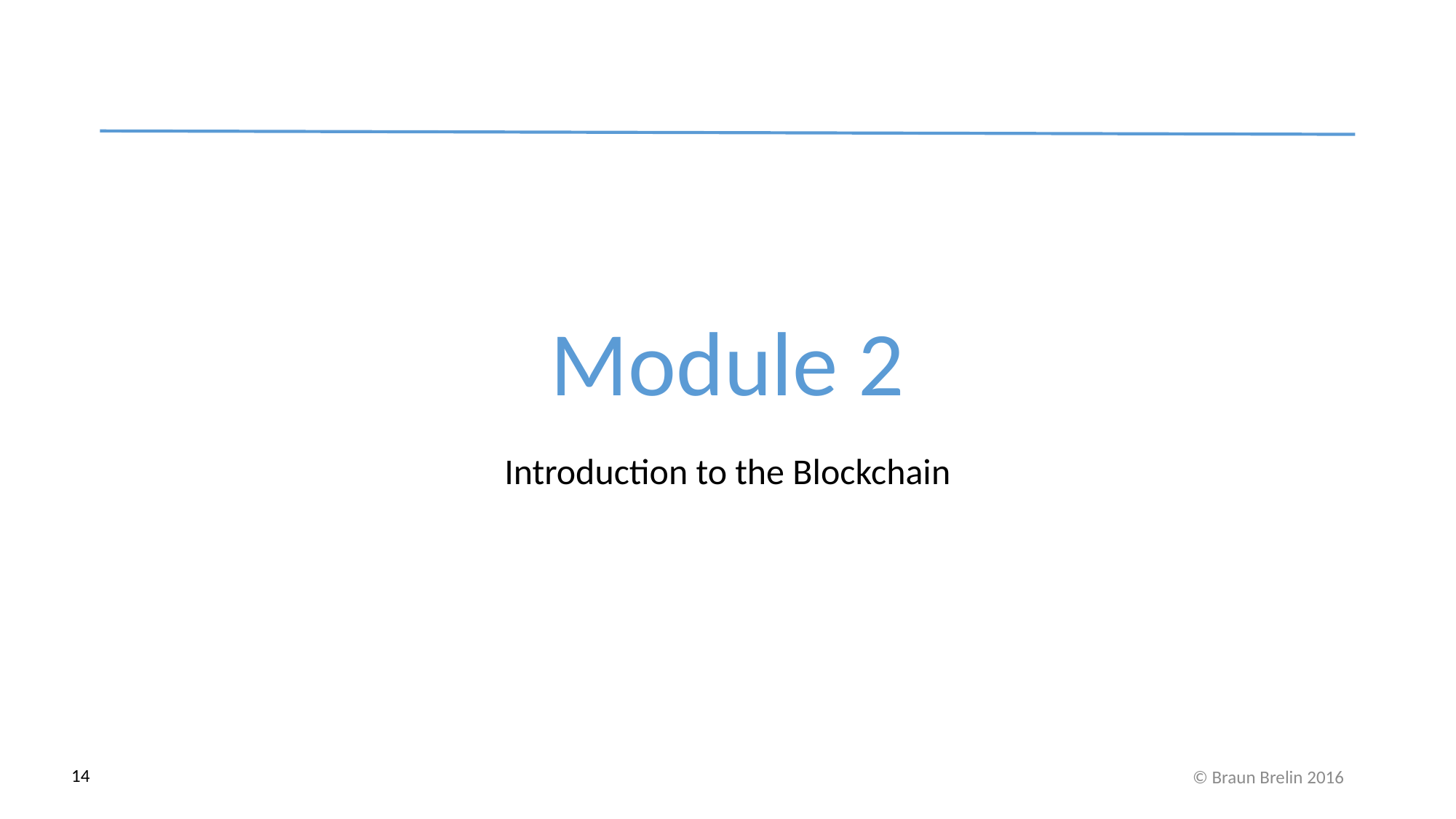

Module 2
Introduction to the Blockchain
14